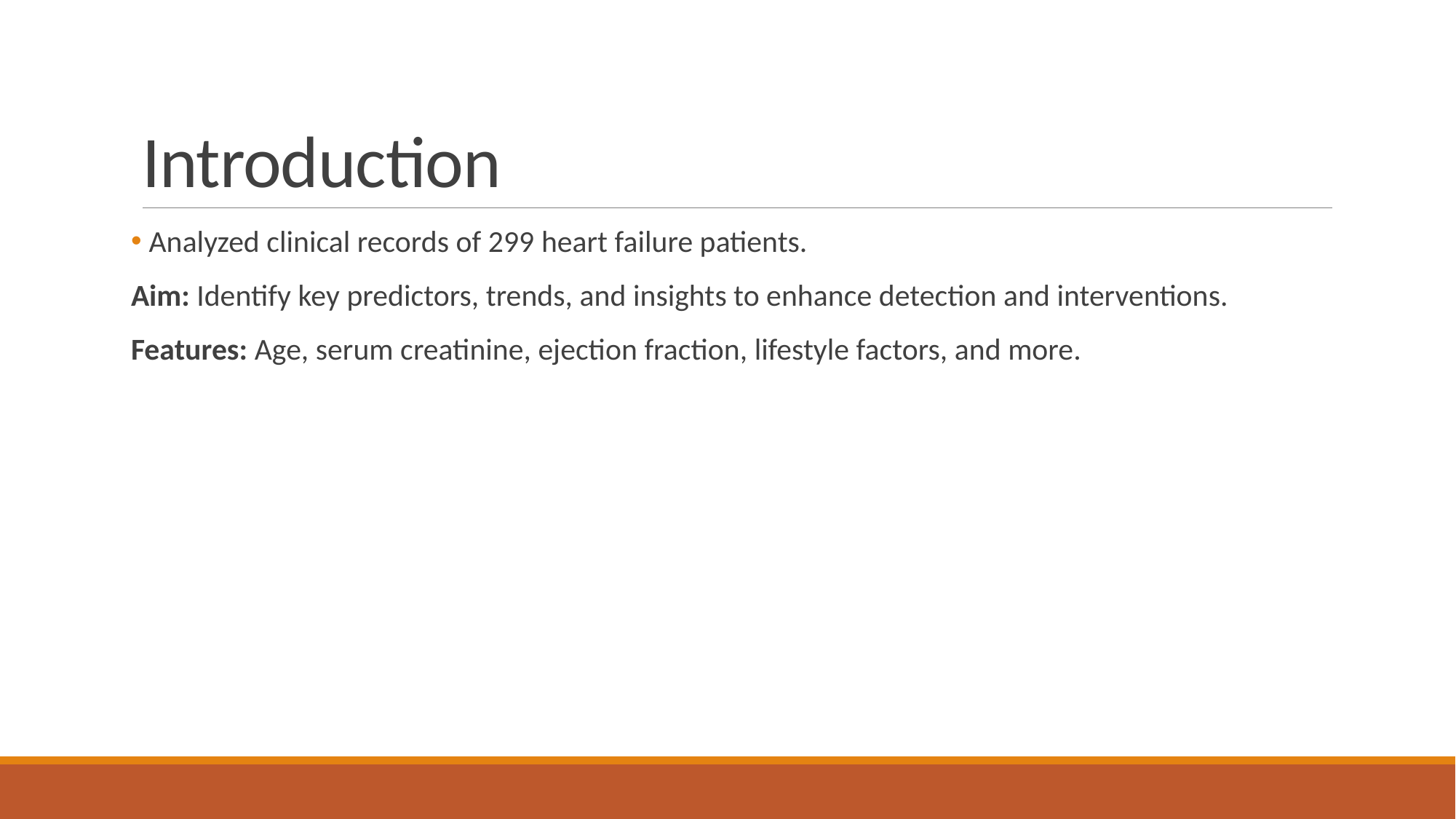

# Introduction
 Analyzed clinical records of 299 heart failure patients.
Aim: Identify key predictors, trends, and insights to enhance detection and interventions.
Features: Age, serum creatinine, ejection fraction, lifestyle factors, and more.